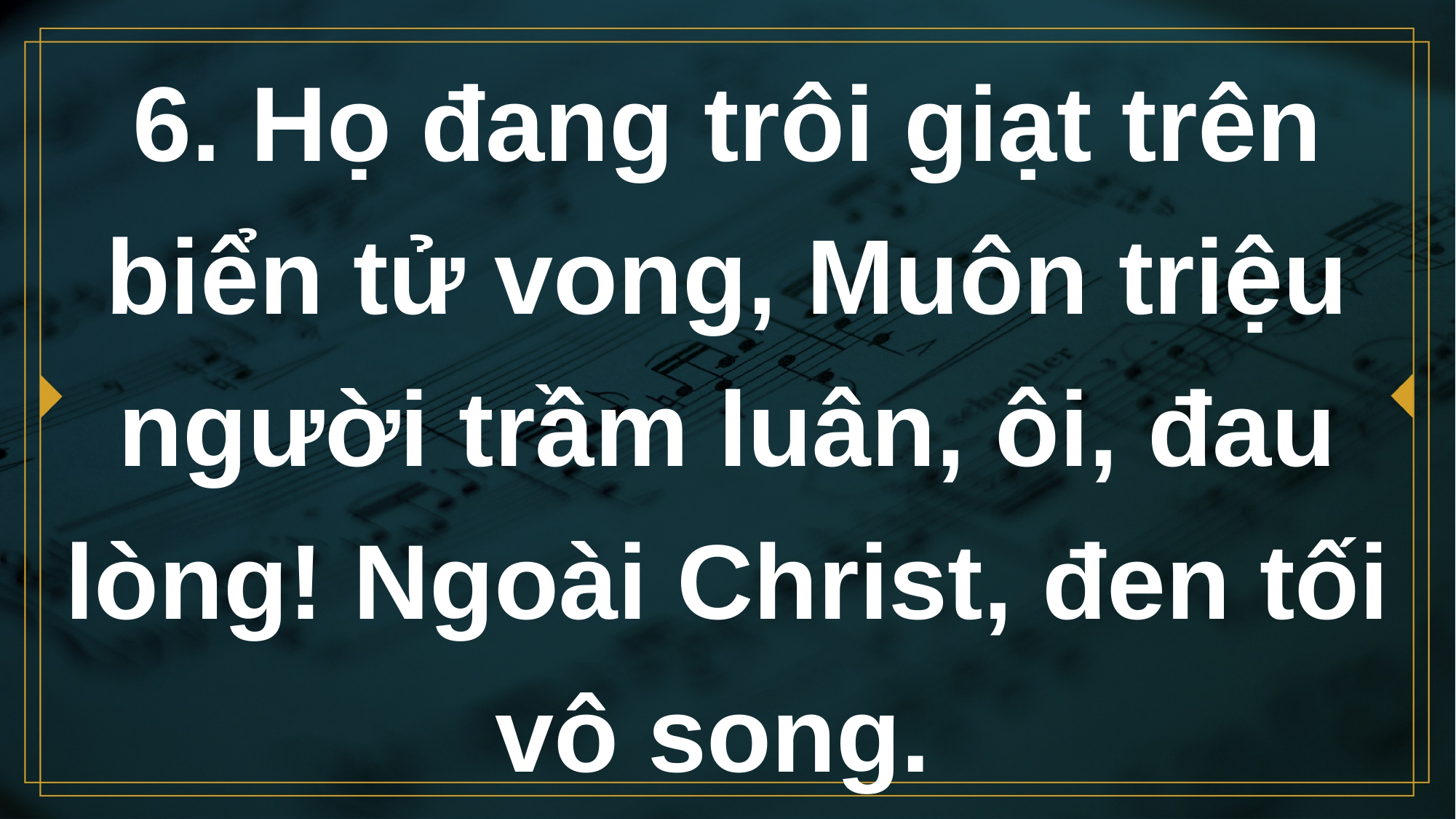

# 6. Họ đang trôi giạt trên biển tử vong, Muôn triệu người trầm luân, ôi, đau lòng! Ngoài Christ, đen tối vô song.